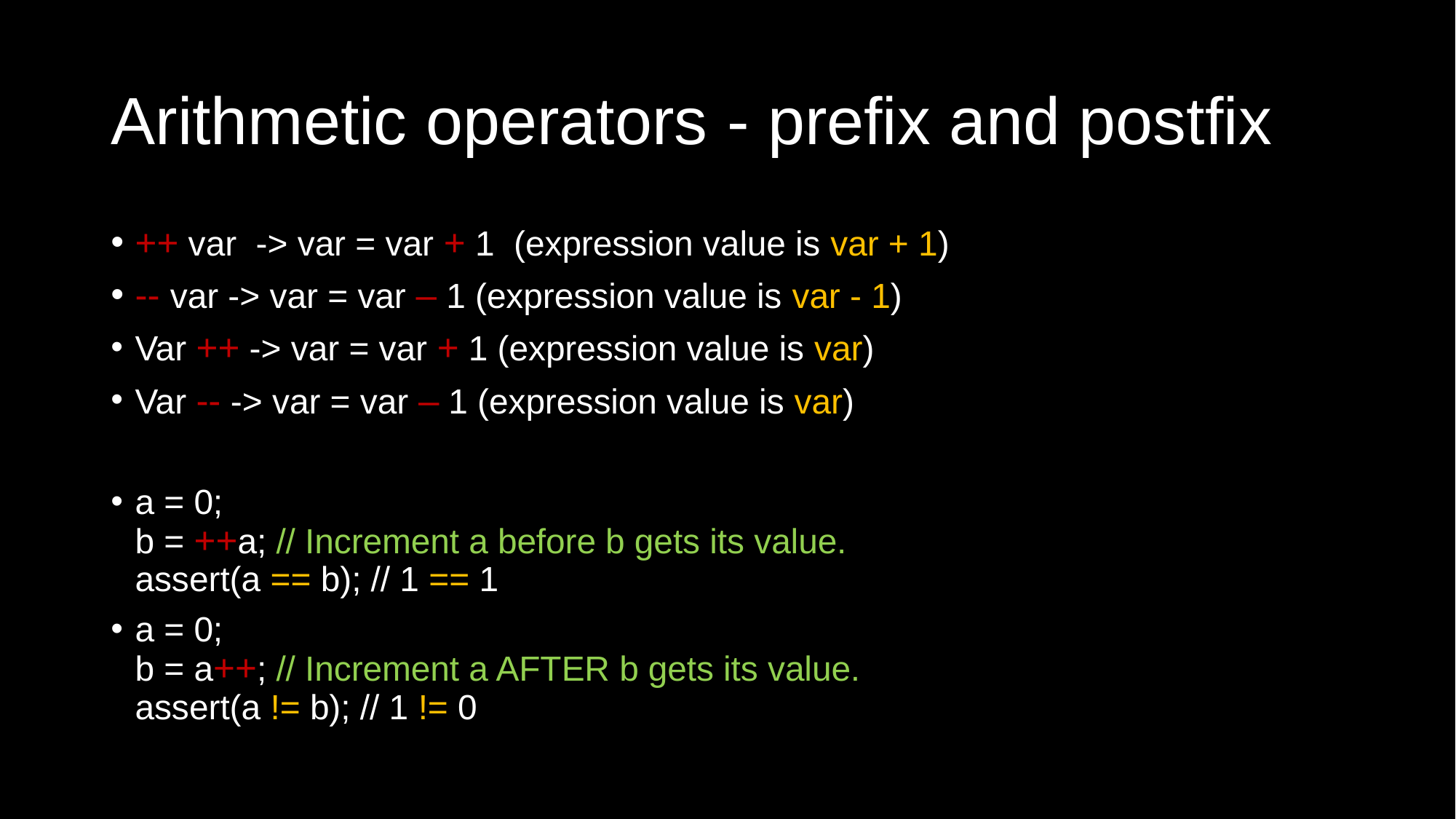

# Arithmetic operators - prefix and postfix
++ var  -> var = var + 1  (expression value is var + 1)
-- var -> var = var – 1 (expression value is var - 1)
Var ++ -> var = var + 1 (expression value is var)
Var -- -> var = var – 1 (expression value is var)

a = 0;
b = ++a; // Increment a before b gets its value.
assert(a == b); // 1 == 1
a = 0;
b = a++; // Increment a AFTER b gets its value.
assert(a != b); // 1 != 0